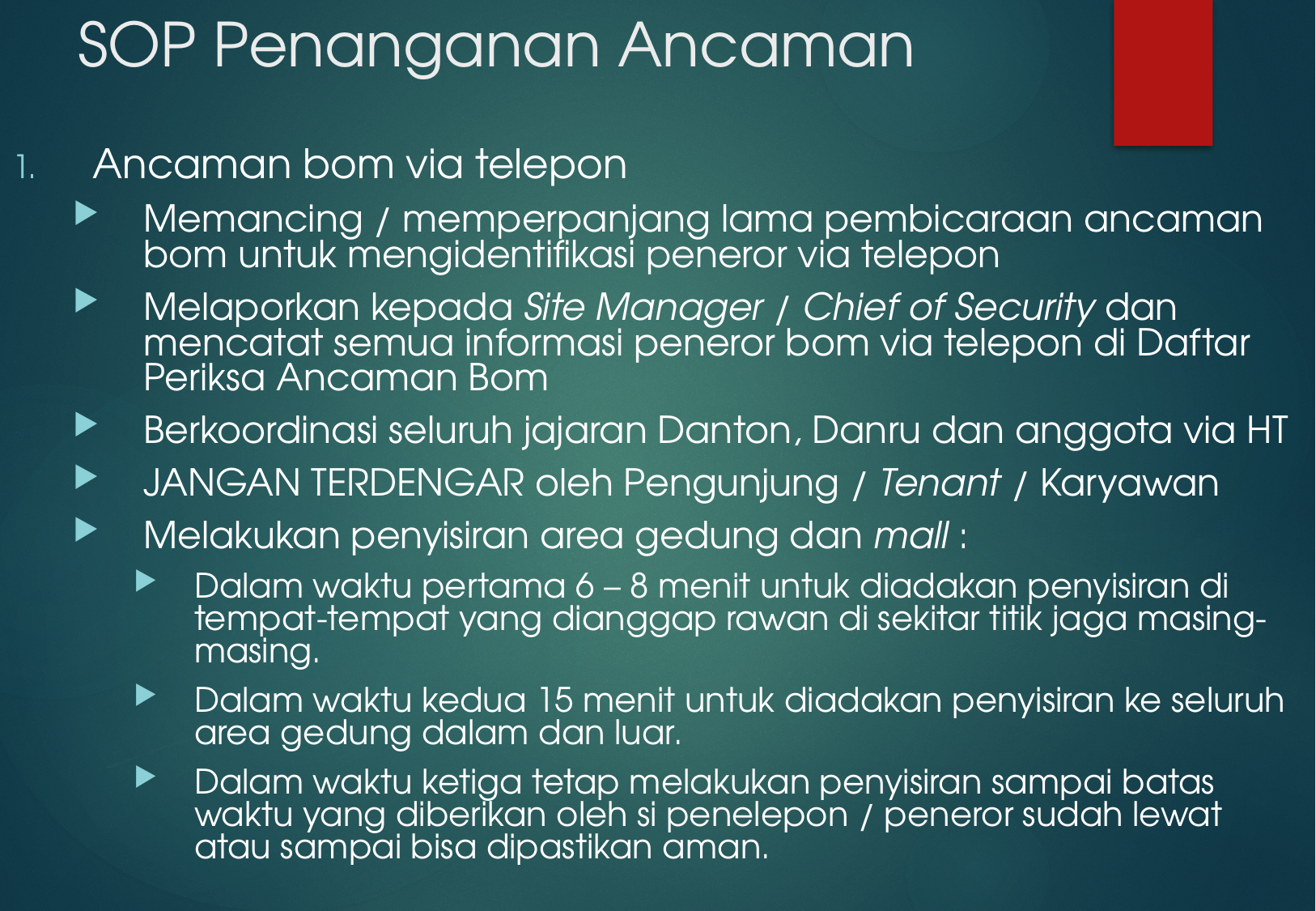

# SOP Penanganan Ancaman
Ancaman bom via telepon
Memancing / memperpanjang lama pembicaraan ancaman bom untuk mengidentifikasi peneror via telepon
Melaporkan kepada Site Manager / Chief of Security dan mencatat semua informasi peneror bom via telepon di Daftar Periksa Ancaman Bom
Berkoordinasi seluruh jajaran Danton, Danru dan anggota via HT
JANGAN TERDENGAR oleh Pengunjung / Tenant / Karyawan
Melakukan penyisiran area gedung dan mall :
Dalam waktu pertama 6 – 8 menit untuk diadakan penyisiran di tempat-tempat yang dianggap rawan di sekitar titik jaga masing-masing.
Dalam waktu kedua 15 menit untuk diadakan penyisiran ke seluruh area gedung dalam dan luar.
Dalam waktu ketiga tetap melakukan penyisiran sampai batas waktu yang diberikan oleh si penelepon / peneror sudah lewat atau sampai bisa dipastikan aman.